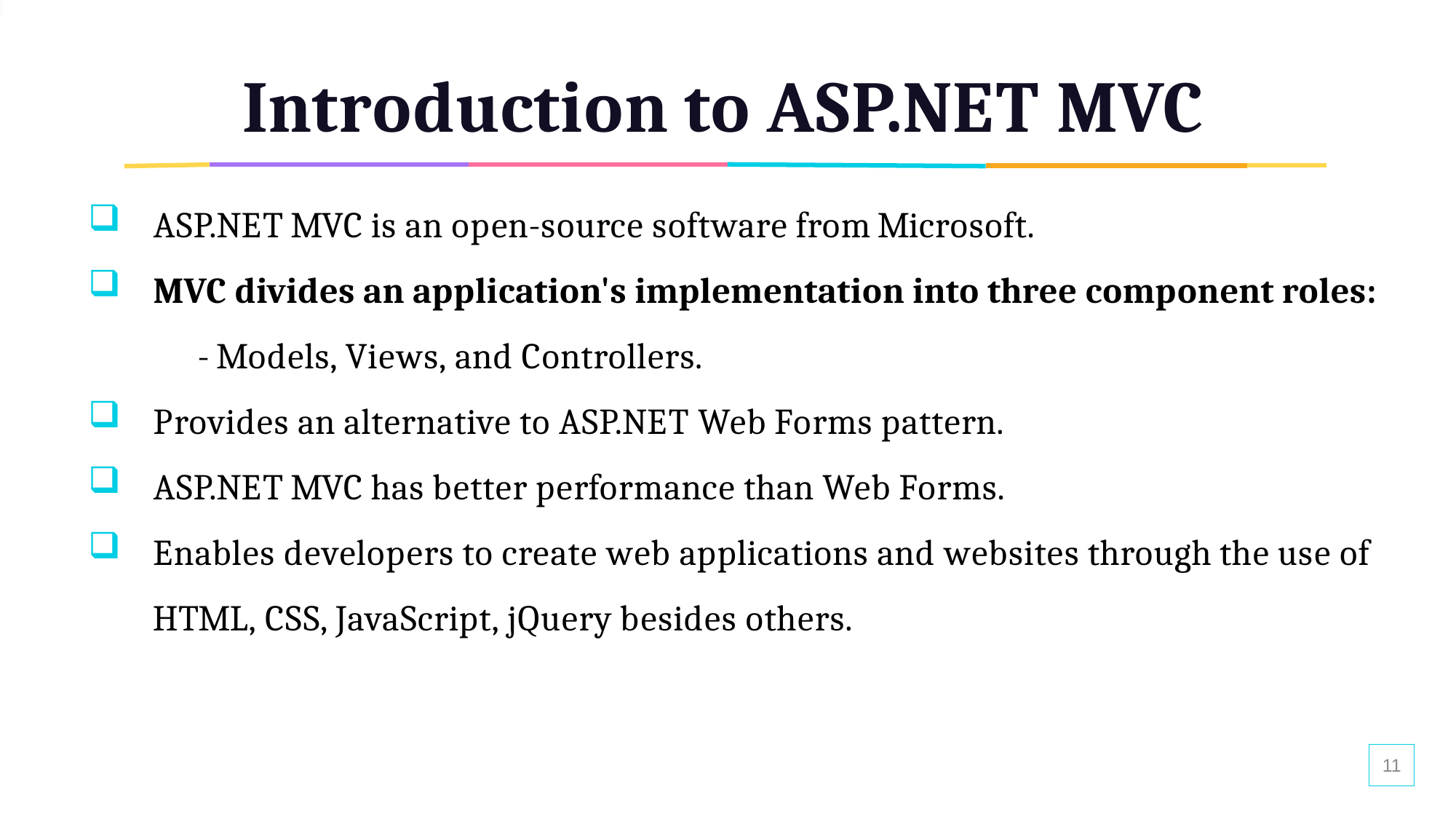

# Introduction to ASP.NET MVC
ASP.NET MVC is an open-source software from Microsoft.
MVC divides an application's implementation into three component roles:
	- Models, Views, and Controllers.
Provides an alternative to ASP.NET Web Forms pattern.
ASP.NET MVC has better performance than Web Forms.
Enables developers to create web applications and websites through the use of HTML, CSS, JavaScript, jQuery besides others.
11